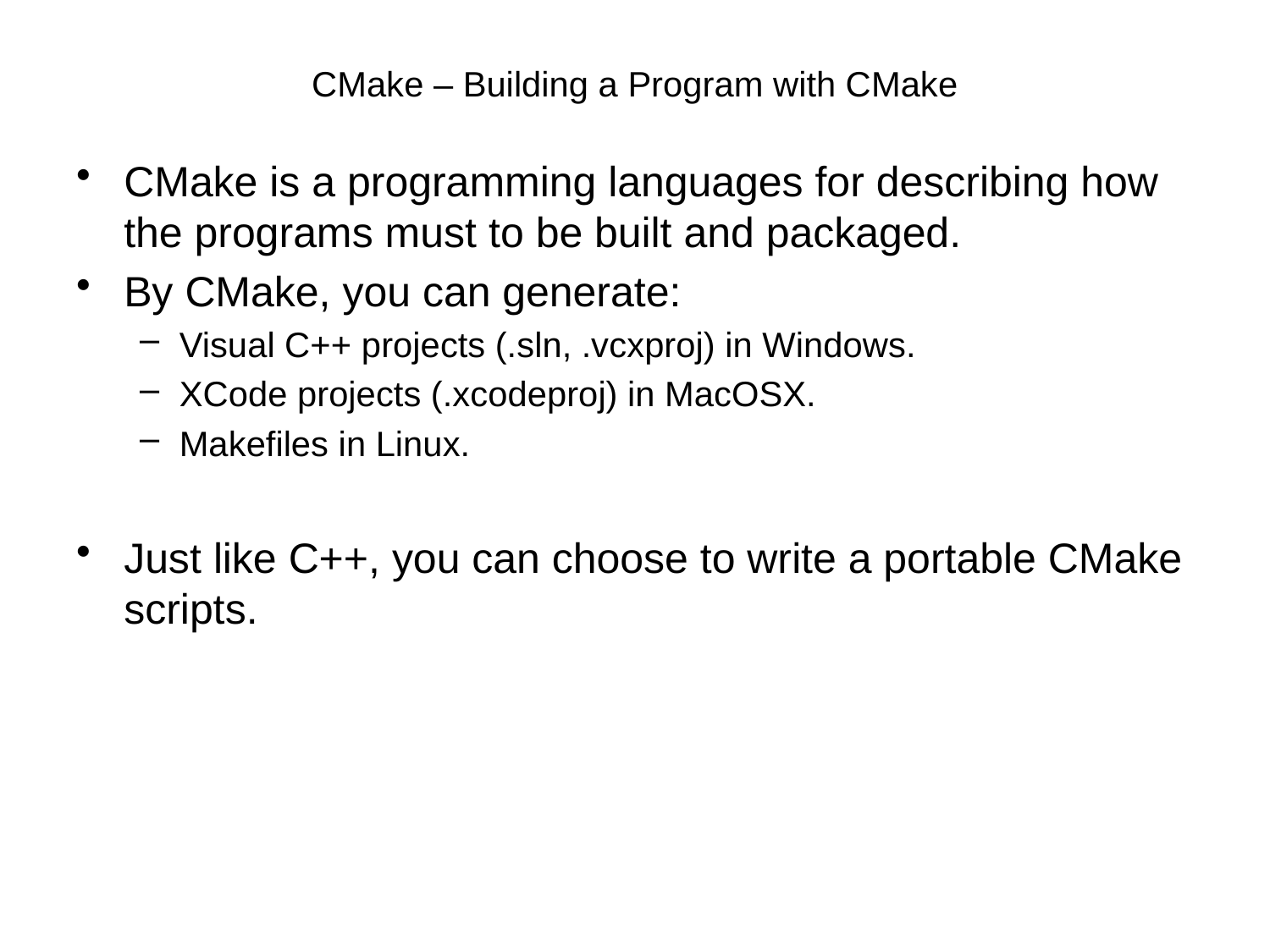

# CMake – Building a Program with CMake
CMake is a programming languages for describing how the programs must to be built and packaged.
By CMake, you can generate:
Visual C++ projects (.sln, .vcxproj) in Windows.
XCode projects (.xcodeproj) in MacOSX.
Makefiles in Linux.

Just like C++, you can choose to write a portable CMake scripts.